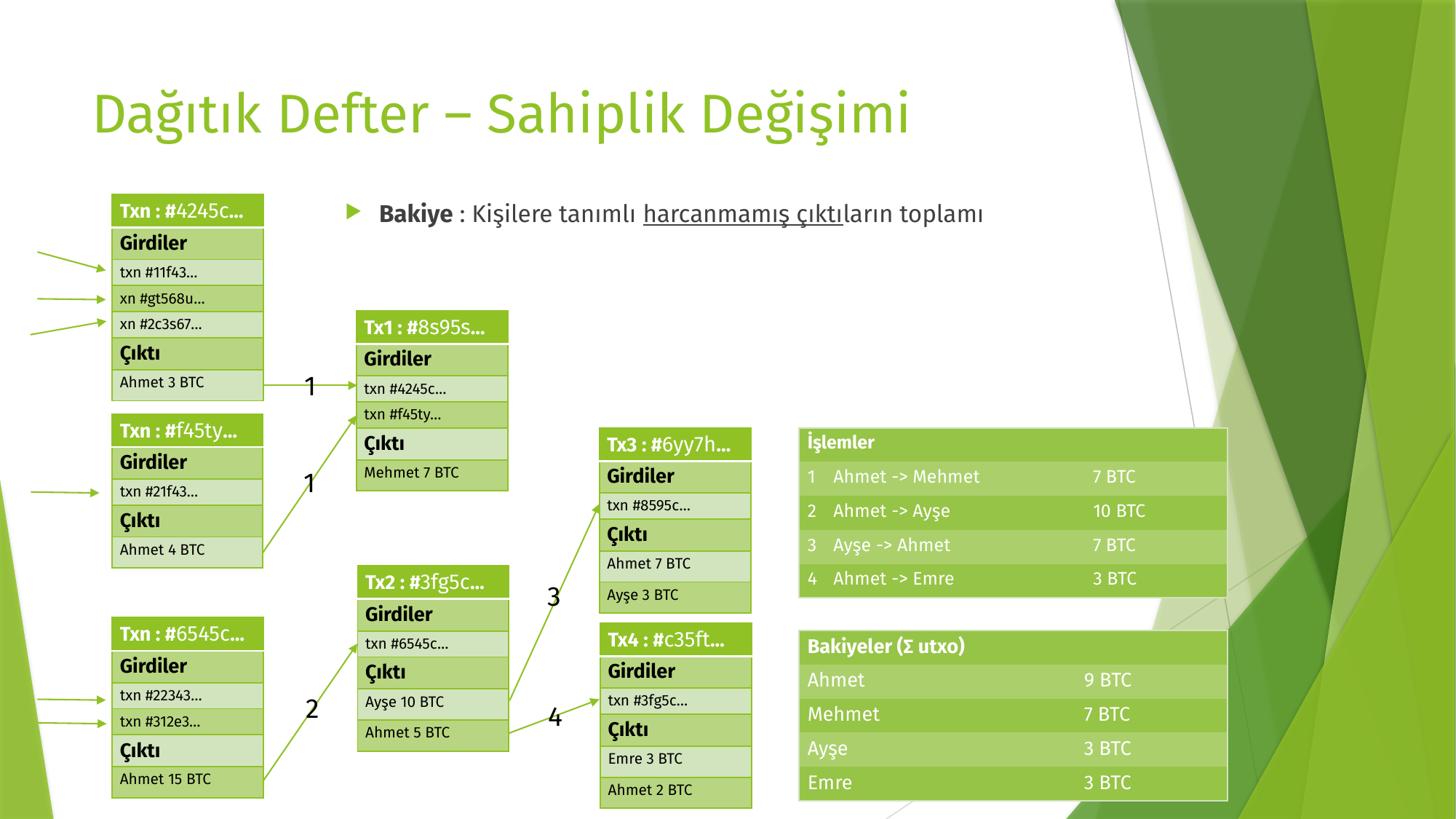

# Dağıtık Defter – Sahiplik Değişimi
Bakiye : Kişilere tanımlı harcanmamış çıktıların toplamı
| Txn : #4245c… |
| --- |
| Girdiler |
| txn #11f43… |
| xn #gt568u… |
| xn #2c3s67… |
| Çıktı |
| Ahmet 3 BTC |
| Tx1 : #8s95s… |
| --- |
| Girdiler |
| txn #4245c… |
| txn #f45ty… |
| Çıktı |
| Mehmet 7 BTC |
1
| Txn : #f45ty… |
| --- |
| Girdiler |
| txn #21f43… |
| Çıktı |
| Ahmet 4 BTC |
| Tx3 : #6yy7h… |
| --- |
| Girdiler |
| txn #8595c… |
| Çıktı |
| Ahmet 7 BTC |
| Ayşe 3 BTC |
| İşlemler |  |  |
| --- | --- | --- |
| 1 | Ahmet -> Mehmet | 7 BTC |
| 2 | Ahmet -> Ayşe | 10 BTC |
| 3 | Ayşe -> Ahmet | 7 BTC |
| 4 | Ahmet -> Emre | 3 BTC |
1
| Tx2 : #3fg5c… |
| --- |
| Girdiler |
| txn #6545c… |
| Çıktı |
| Ayşe 10 BTC |
| Ahmet 5 BTC |
3
| Txn : #6545c… |
| --- |
| Girdiler |
| txn #22343… |
| txn #312e3… |
| Çıktı |
| Ahmet 15 BTC |
| Tx4 : #c35ft… |
| --- |
| Girdiler |
| txn #3fg5c… |
| Çıktı |
| Emre 3 BTC |
| Ahmet 2 BTC |
| Bakiyeler (∑ utxo) |  |
| --- | --- |
| Ahmet | 9 BTC |
| Mehmet | 7 BTC |
| Ayşe | 3 BTC |
| Emre | 3 BTC |
2
4